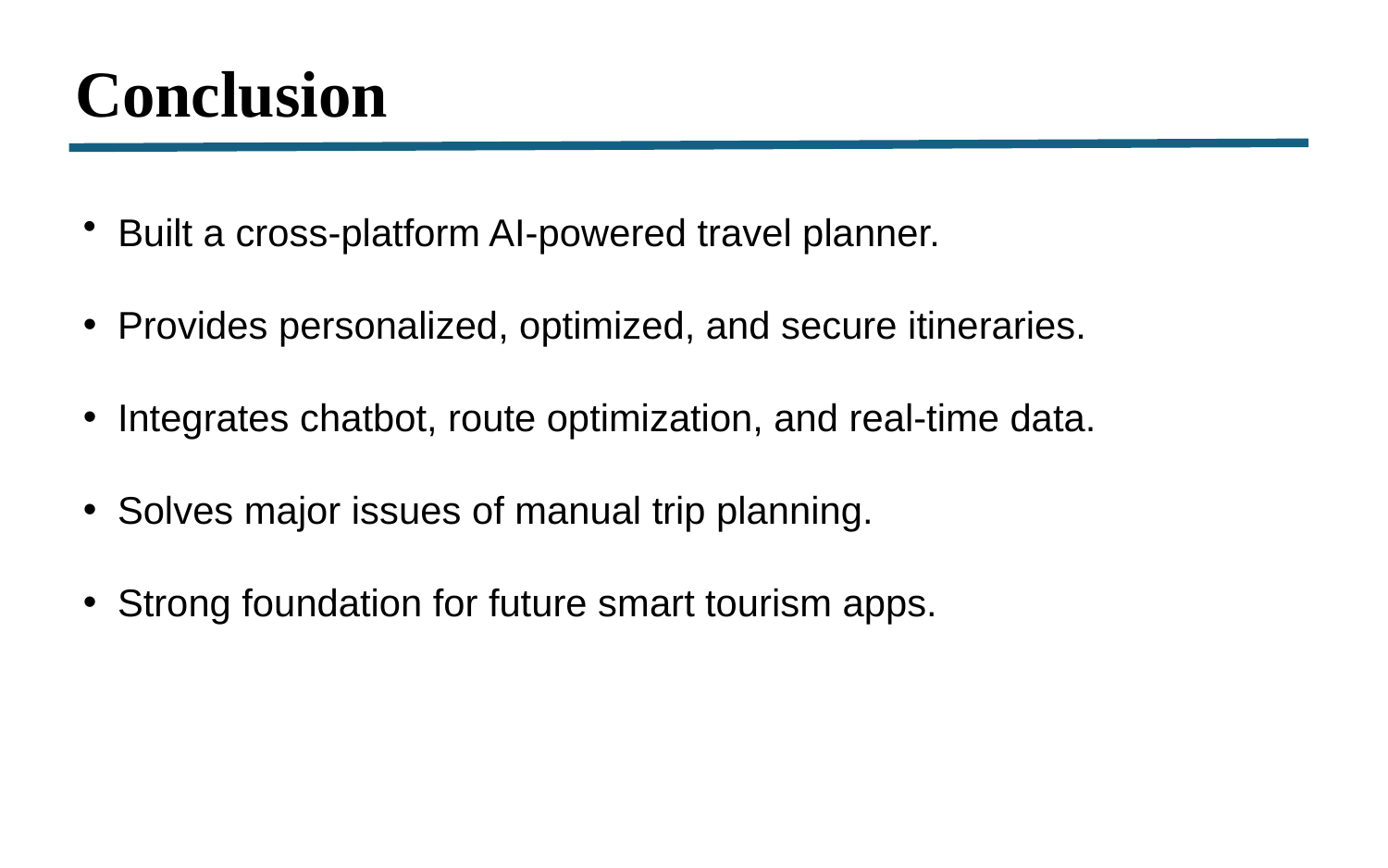

Conclusion
  Built a cross-platform AI-powered travel planner.

  Provides personalized, optimized, and secure itineraries.

  Integrates chatbot, route optimization, and real-time data.

  Solves major issues of manual trip planning.

  Strong foundation for future smart tourism apps.